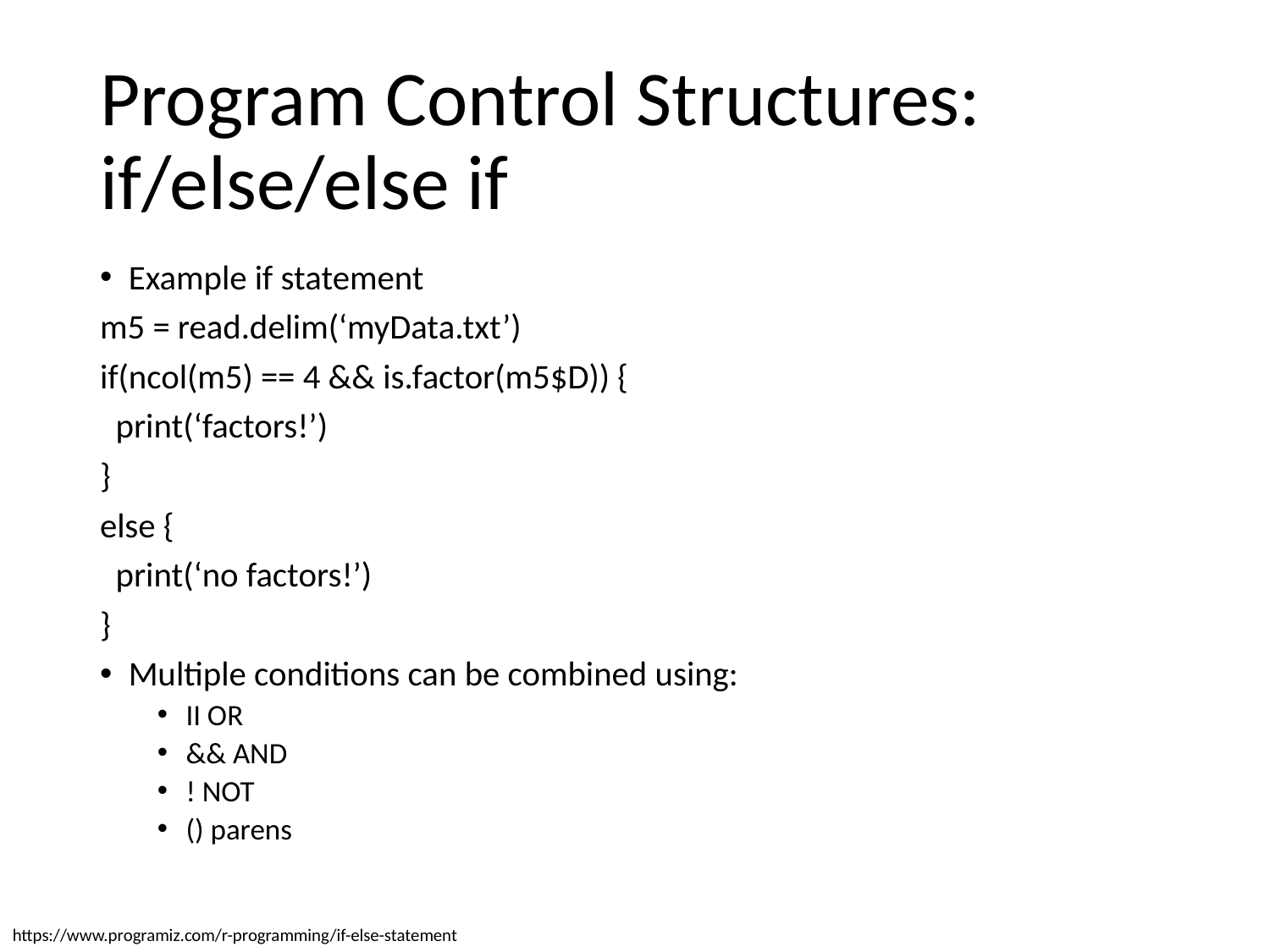

# Program Control Structures: if/else/else if
Example if statement
m5 = read.delim(‘myData.txt’)
if(ncol(m5) == 4 && is.factor(m5$D)) {
  print(‘factors!’)
}
else {
  print(‘no factors!’)
}
Multiple conditions can be combined using:
II OR
&& AND
! NOT
() parens

https://www.programiz.com/r-programming/if-else-statement